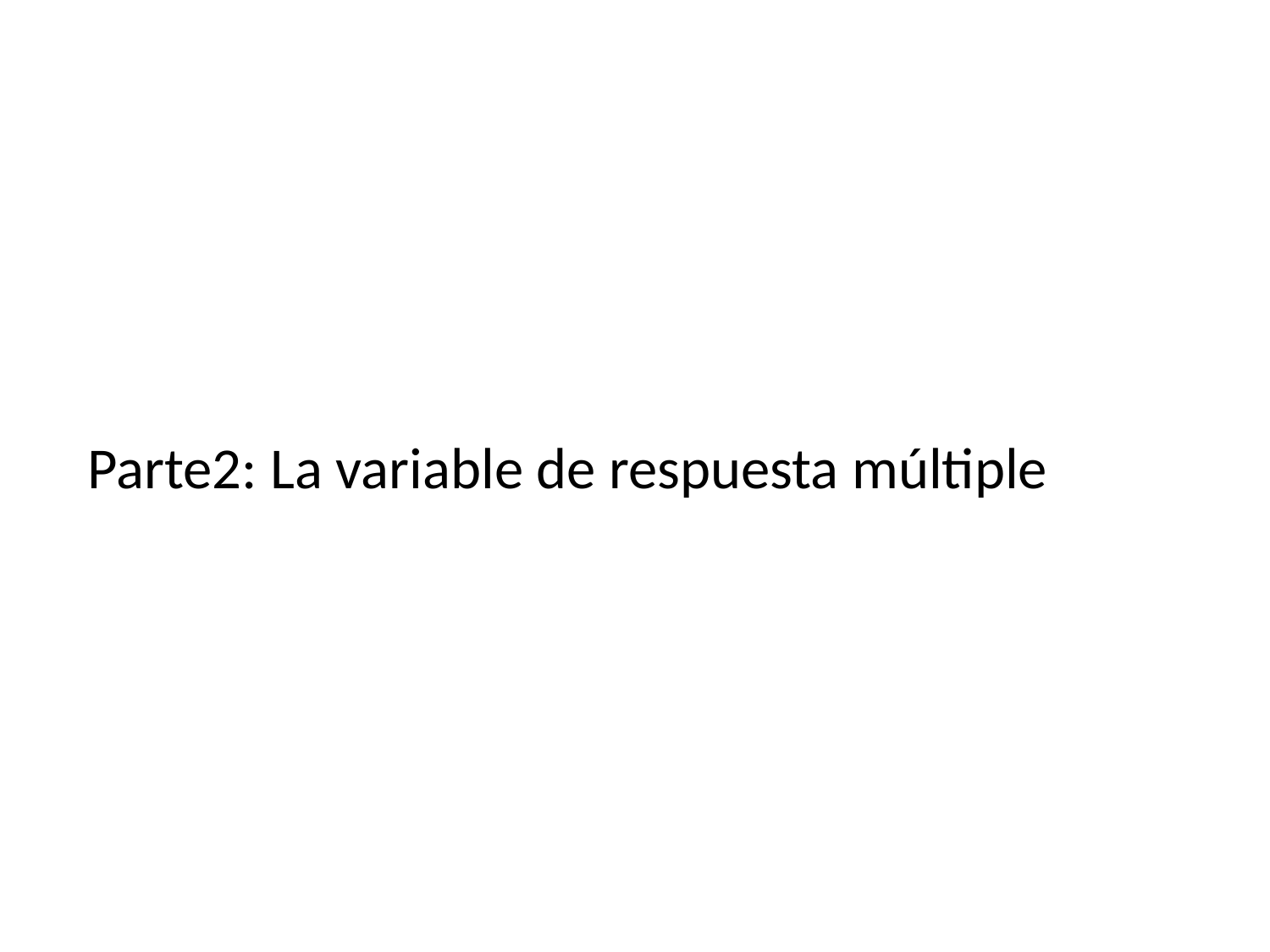

# Parte2: La variable de respuesta múltiple